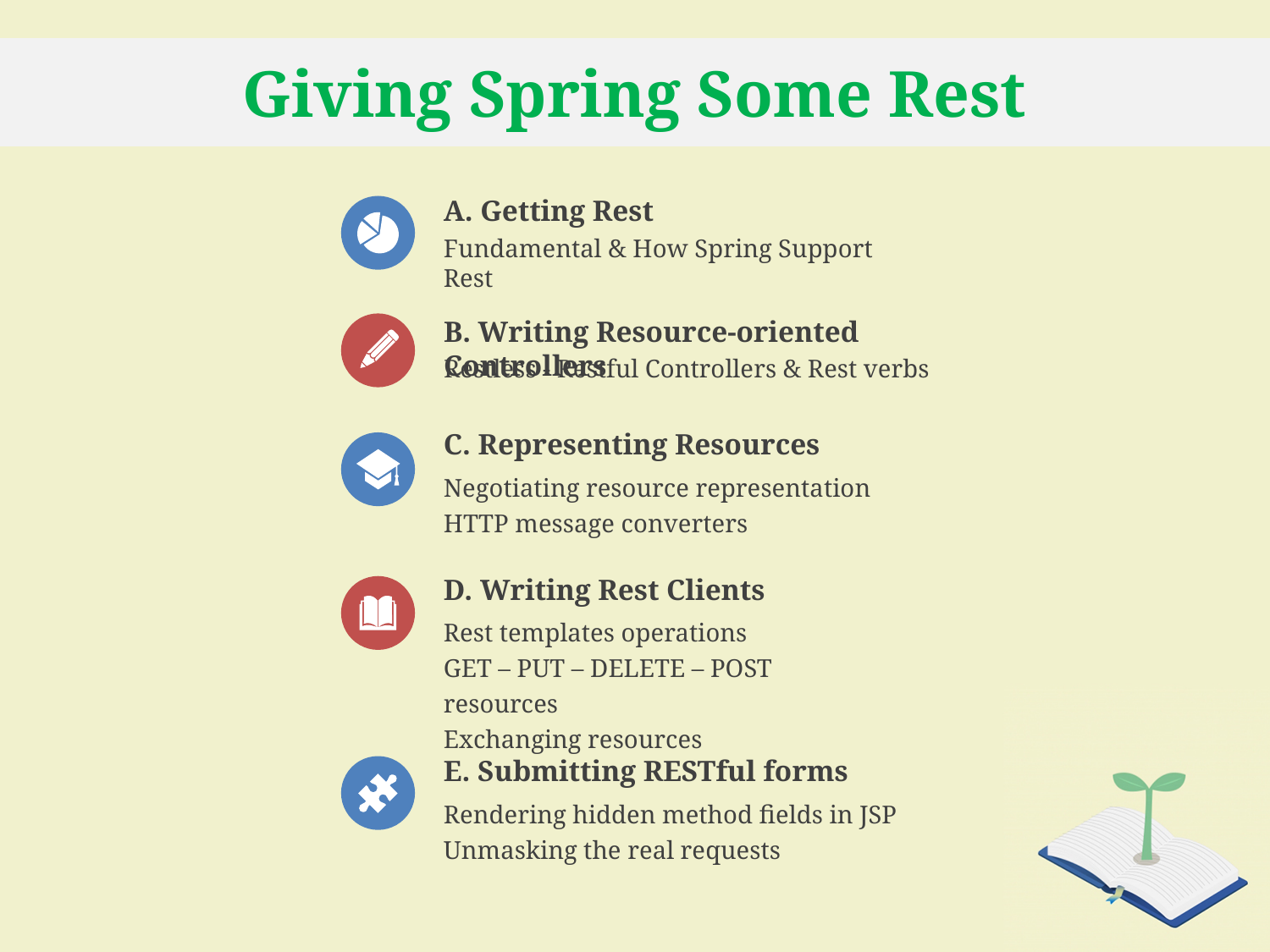

# Giving Spring Some Rest
A. Getting Rest
Fundamental & How Spring Support Rest

B. Writing Resource-oriented Controllers
Restless - Restful Controllers & Rest verbs

C. Representing Resources
Negotiating resource representation
HTTP message converters

D. Writing Rest Clients
Rest templates operations
GET – PUT – DELETE – POST resources
Exchanging resources

E. Submitting RESTful forms
Rendering hidden method fields in JSP
Unmasking the real requests